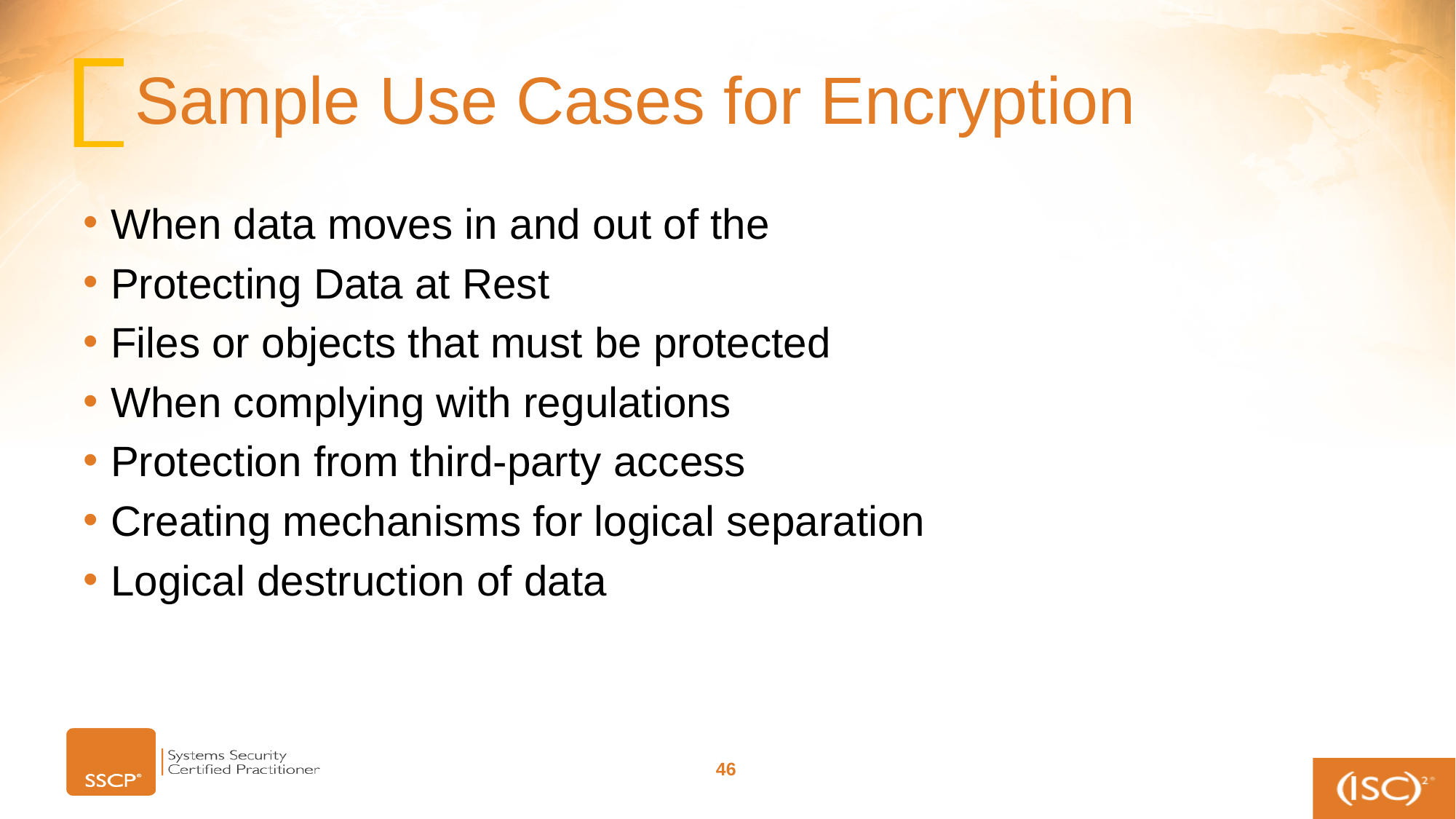

# Sample Use Cases for Encryption
When data moves in and out of the
Protecting Data at Rest
Files or objects that must be protected
When complying with regulations
Protection from third-party access
Creating mechanisms for logical separation
Logical destruction of data